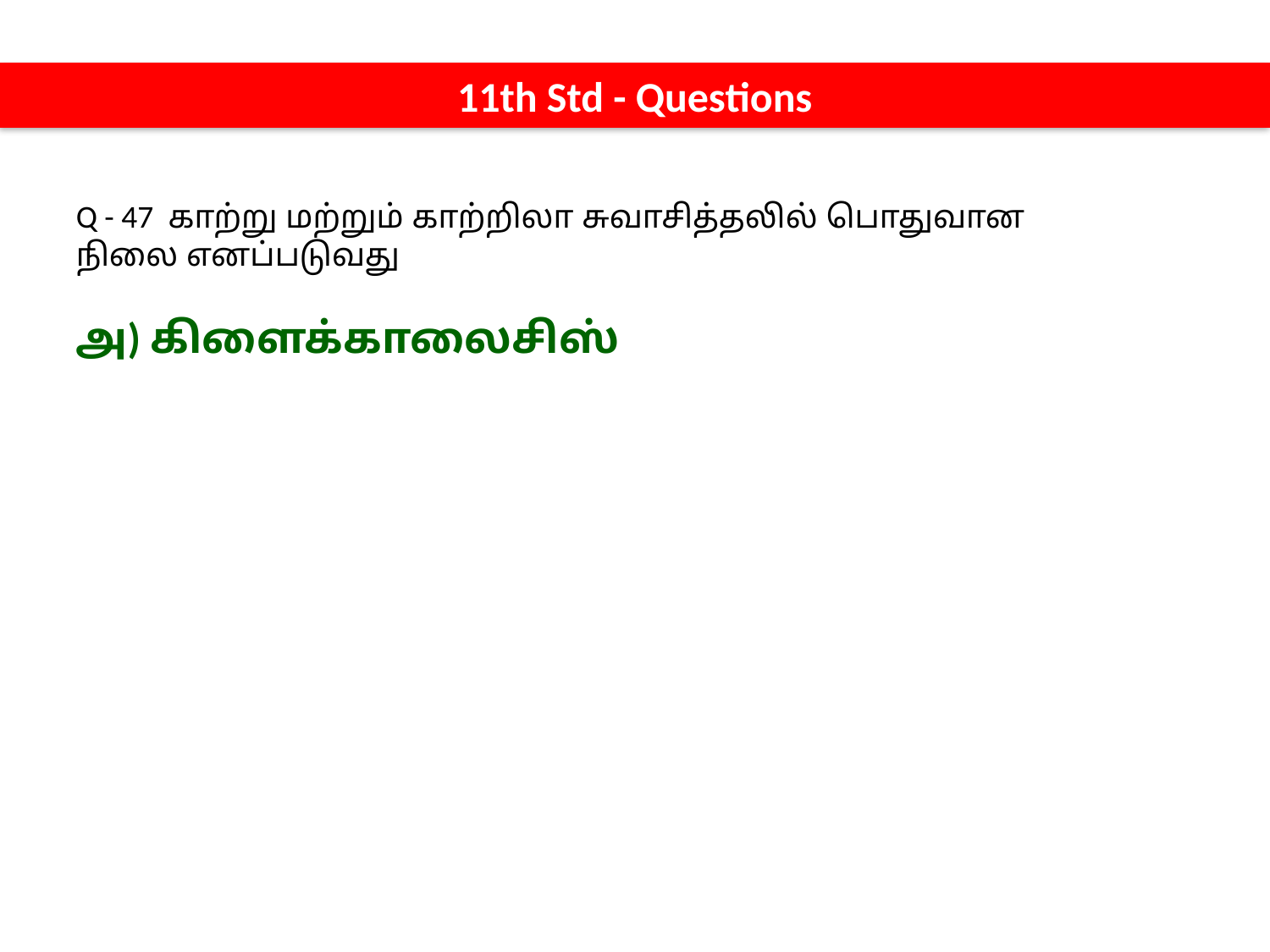

11th Std - Questions
Q - 47  காற்று மற்றும் காற்றிலா சுவாசித்தலில் பொதுவான நிலை எனப்படுவது

அ) கிளைக்காலைசிஸ்